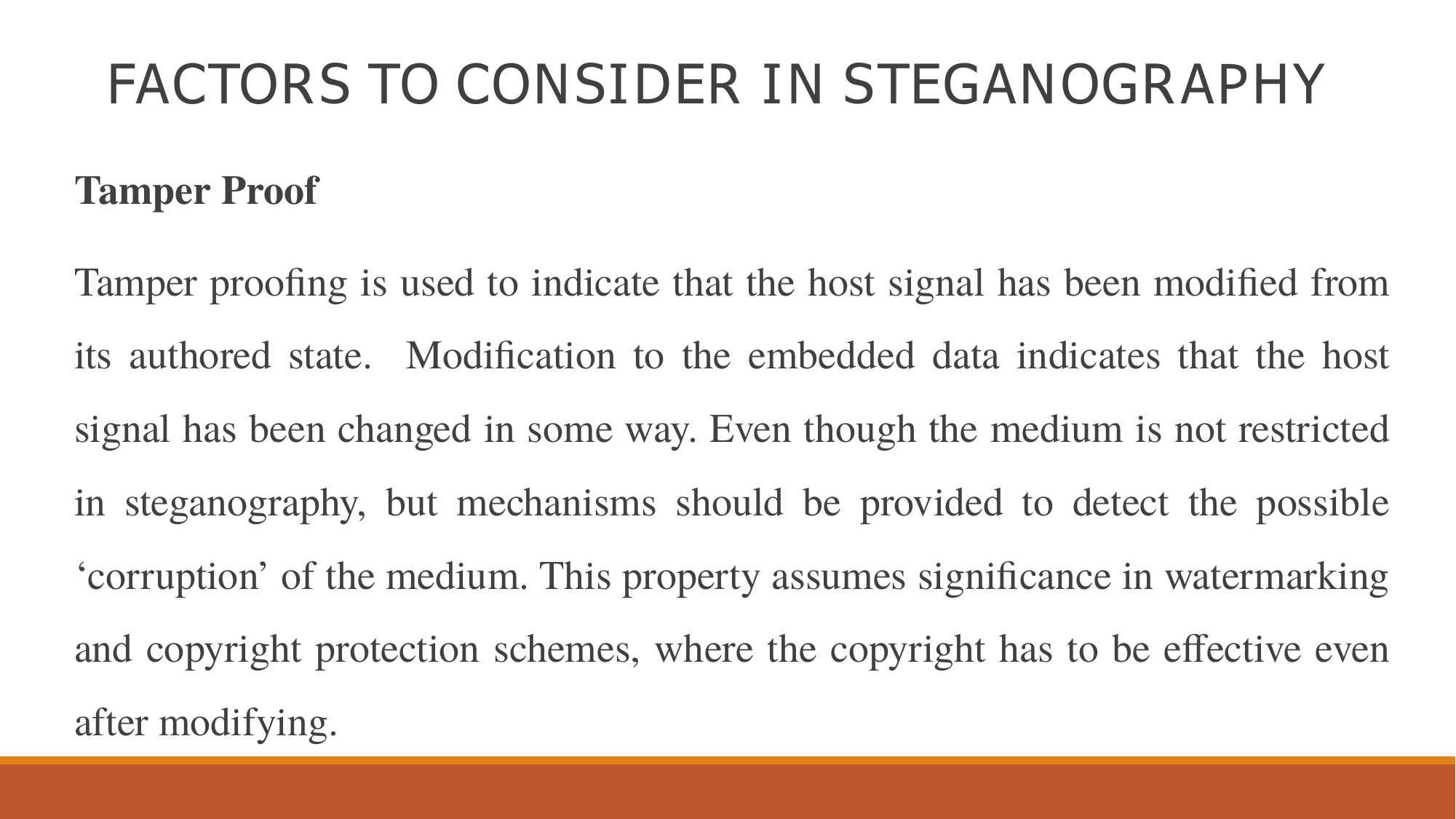

FACTORS TO CONSIDER IN STEGANOGRAPHY
Tamper Proof
Tamper proofing is used to indicate that the host signal has been modified from its authored state.  Modification to the embedded data indicates that the host signal has been changed in some way. Even though the medium is not restricted in steganography, but mechanisms should be provided to detect the possible ‘corruption’ of the medium. This property assumes significance in watermarking and copyright protection schemes, where the copyright has to be effective even after modifying.